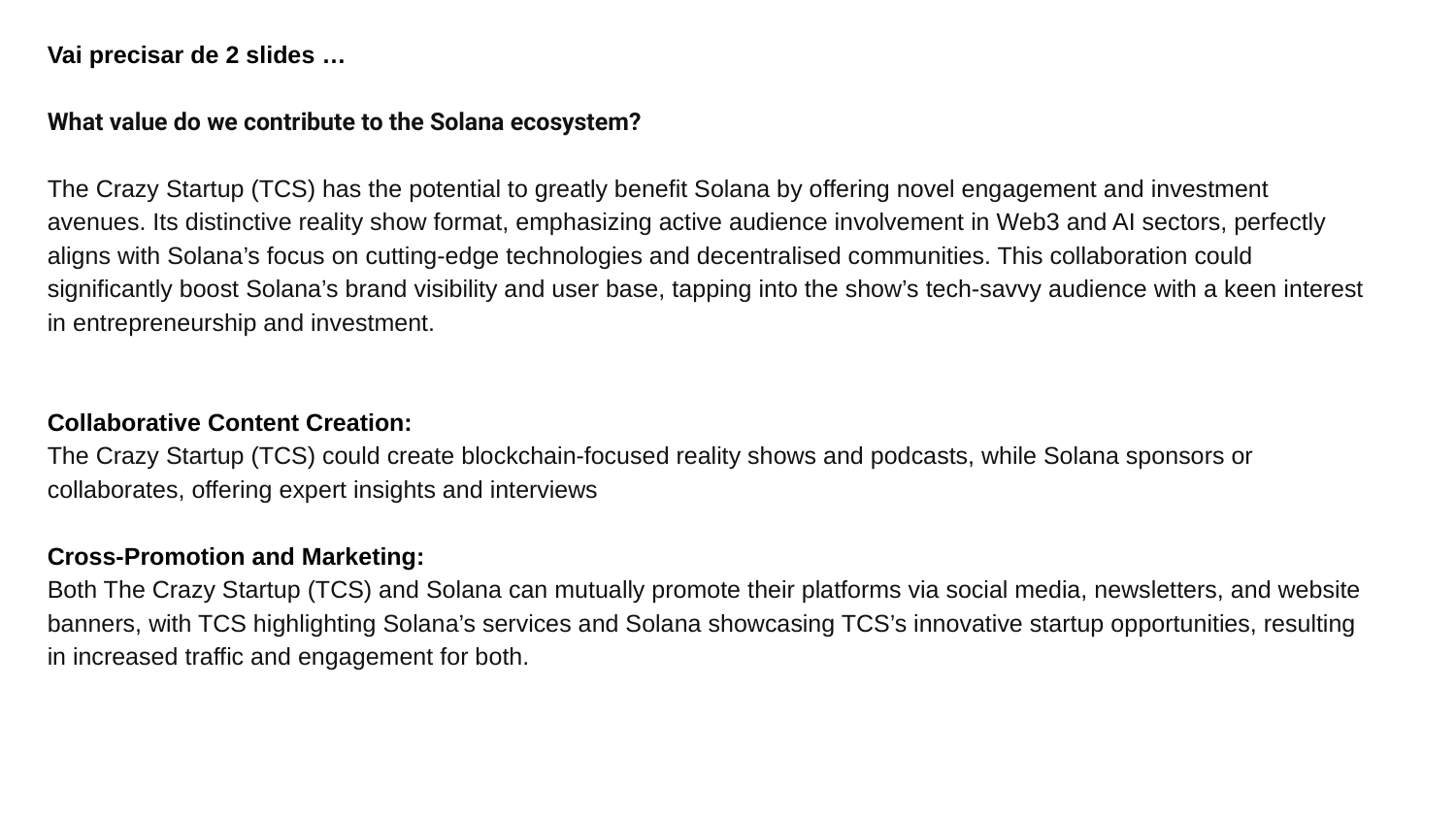

Vai precisar de 2 slides …

What value do we contribute to the Solana ecosystem?

The Crazy Startup (TCS) has the potential to greatly benefit Solana by offering novel engagement and investment avenues. Its distinctive reality show format, emphasizing active audience involvement in Web3 and AI sectors, perfectly aligns with Solana’s focus on cutting-edge technologies and decentralised communities. This collaboration could significantly boost Solana’s brand visibility and user base, tapping into the show’s tech-savvy audience with a keen interest in entrepreneurship and investment.

Collaborative Content Creation:
The Crazy Startup (TCS) could create blockchain-focused reality shows and podcasts, while Solana sponsors or collaborates, offering expert insights and interviews

Cross-Promotion and Marketing:
Both The Crazy Startup (TCS) and Solana can mutually promote their platforms via social media, newsletters, and website banners, with TCS highlighting Solana’s services and Solana showcasing TCS’s innovative startup opportunities, resulting in increased traffic and engagement for both.